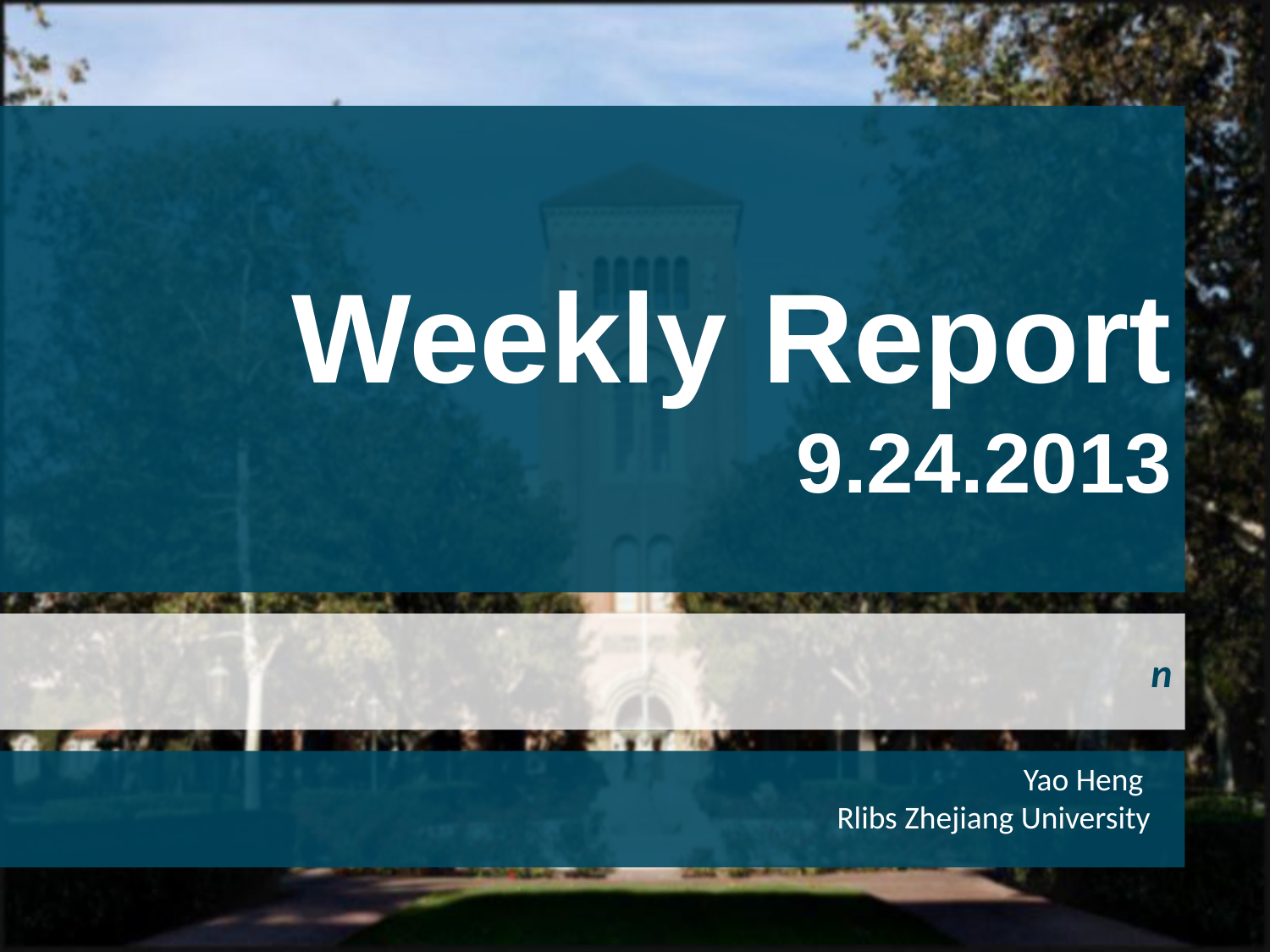

# Weekly Report 9.24.2013

n
Yao Heng
Rlibs Zhejiang University